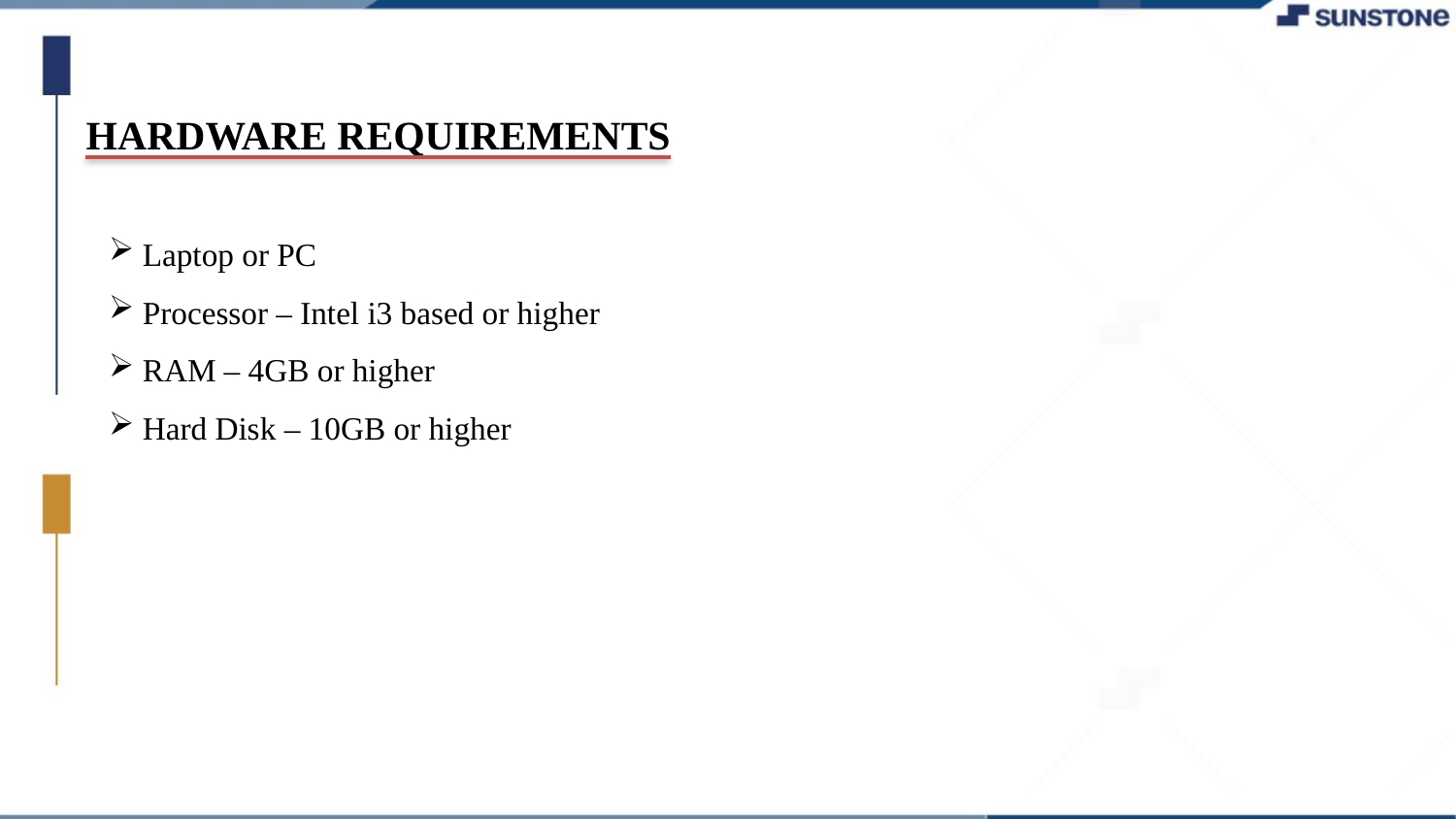

#
HARDWARE REQUIREMENTS
 Laptop or PC
 Processor – Intel i3 based or higher
 RAM – 4GB or higher
 Hard Disk – 10GB or higher